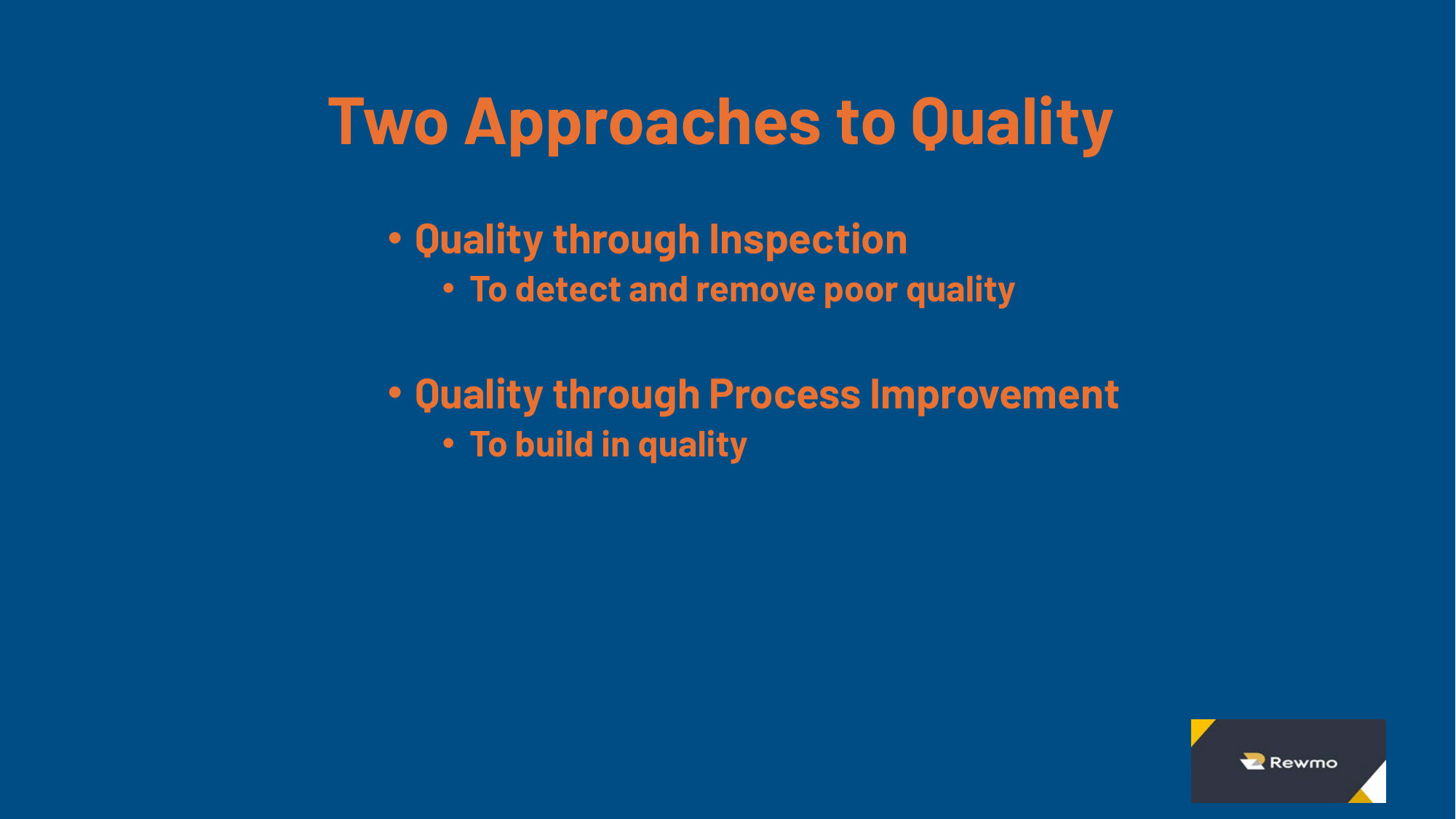

# Two Approaches to Quality
Quality through Inspection
To detect and remove poor quality

Quality through Process Improvement
To build in quality